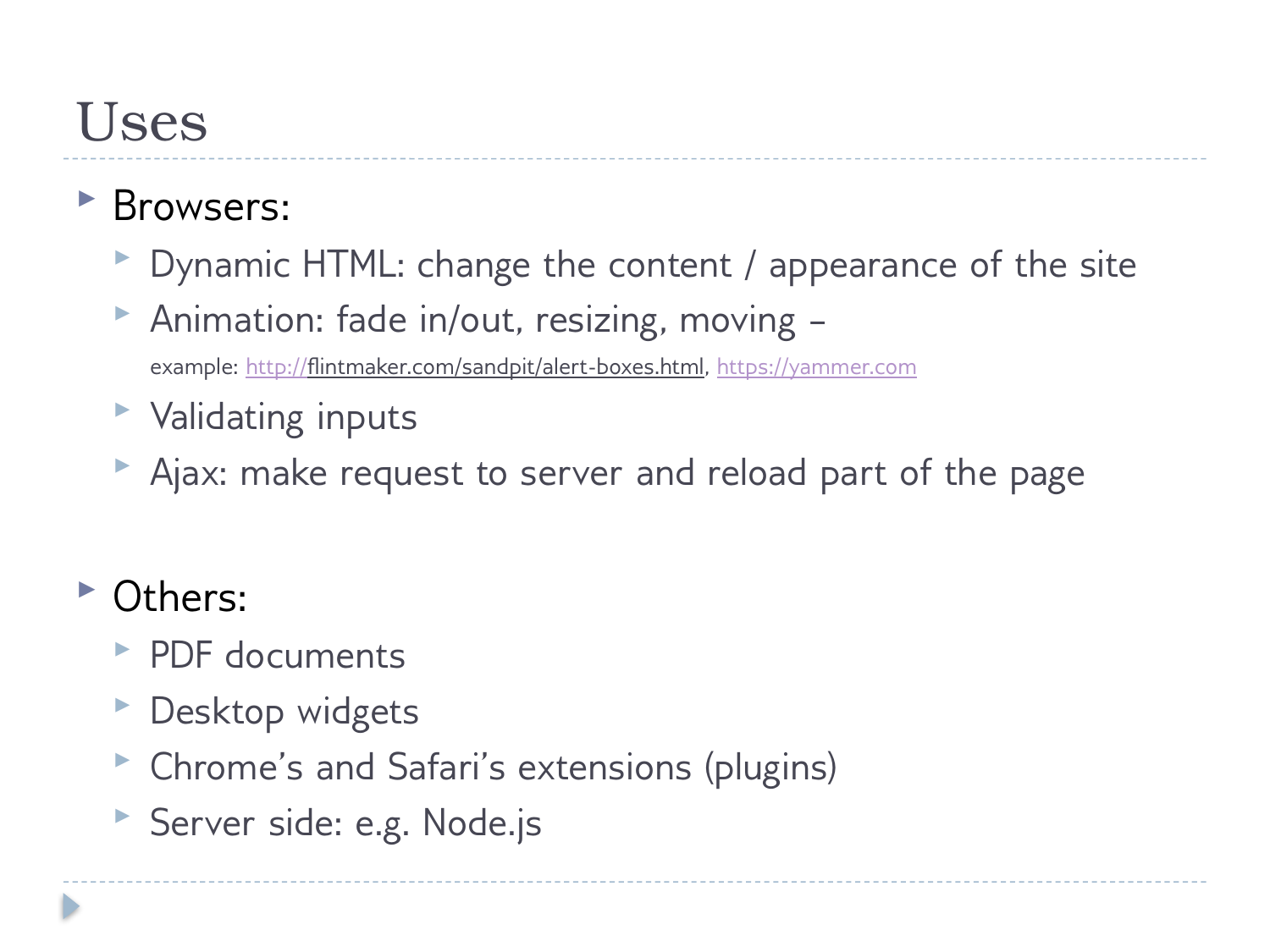

# Uses
Browsers:
Dynamic HTML: change the content / appearance of the site
Animation: fade in/out, resizing, moving –
example: http://flintmaker.com/sandpit/alert-boxes.html, https://yammer.com
Validating inputs
Ajax: make request to server and reload part of the page

Others:
PDF documents
Desktop widgets
Chrome’s and Safari’s extensions (plugins)
Server side: e.g. Node.js